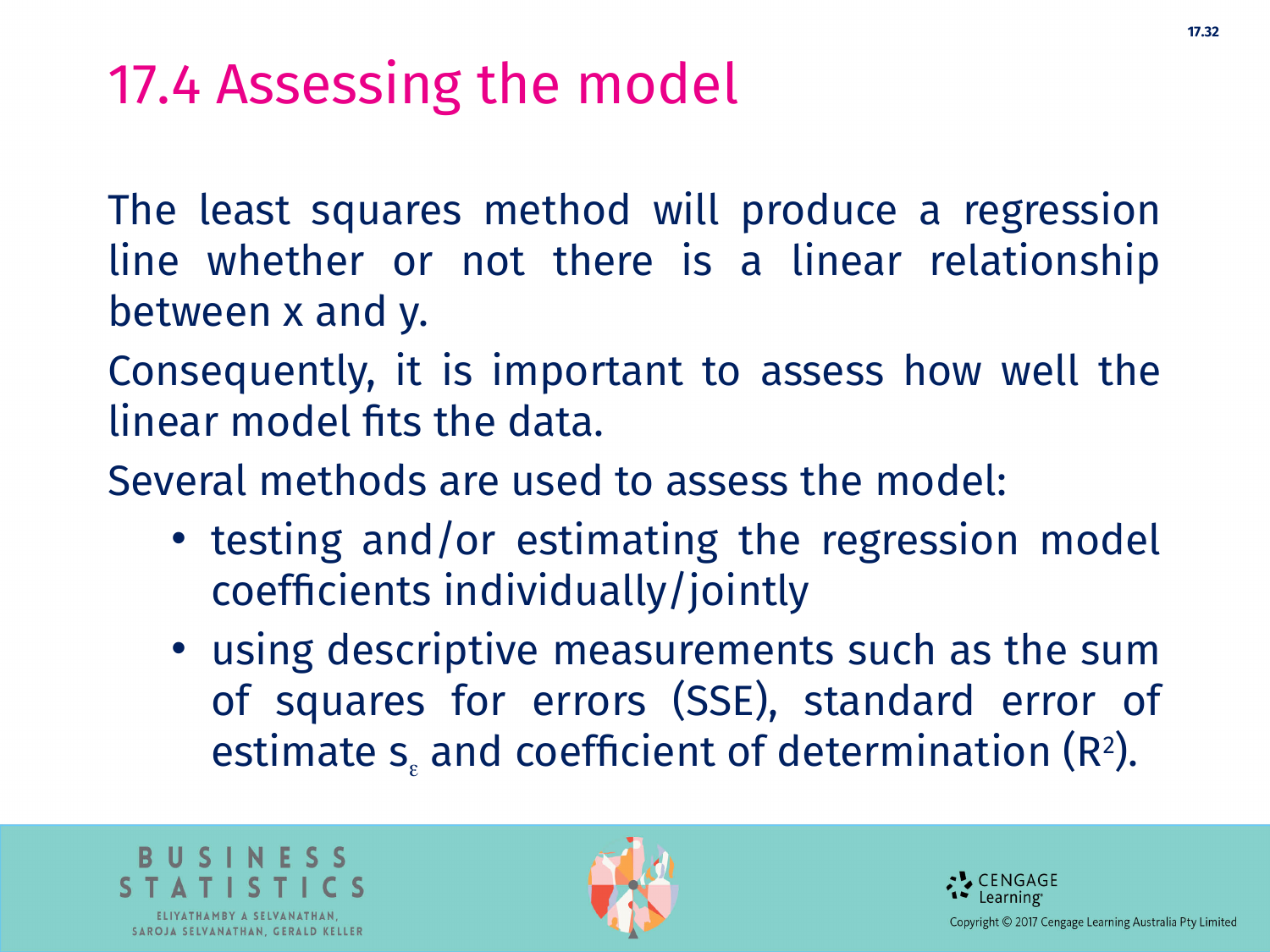

17.32
# 17.4 Assessing the model
The least squares method will produce a regression line whether or not there is a linear relationship between x and y.
Consequently, it is important to assess how well the linear model fits the data.
Several methods are used to assess the model:
testing and/or estimating the regression model coefficients individually/jointly
using descriptive measurements such as the sum of squares for errors (SSE), standard error of estimate sε and coefficient of determination (R2).